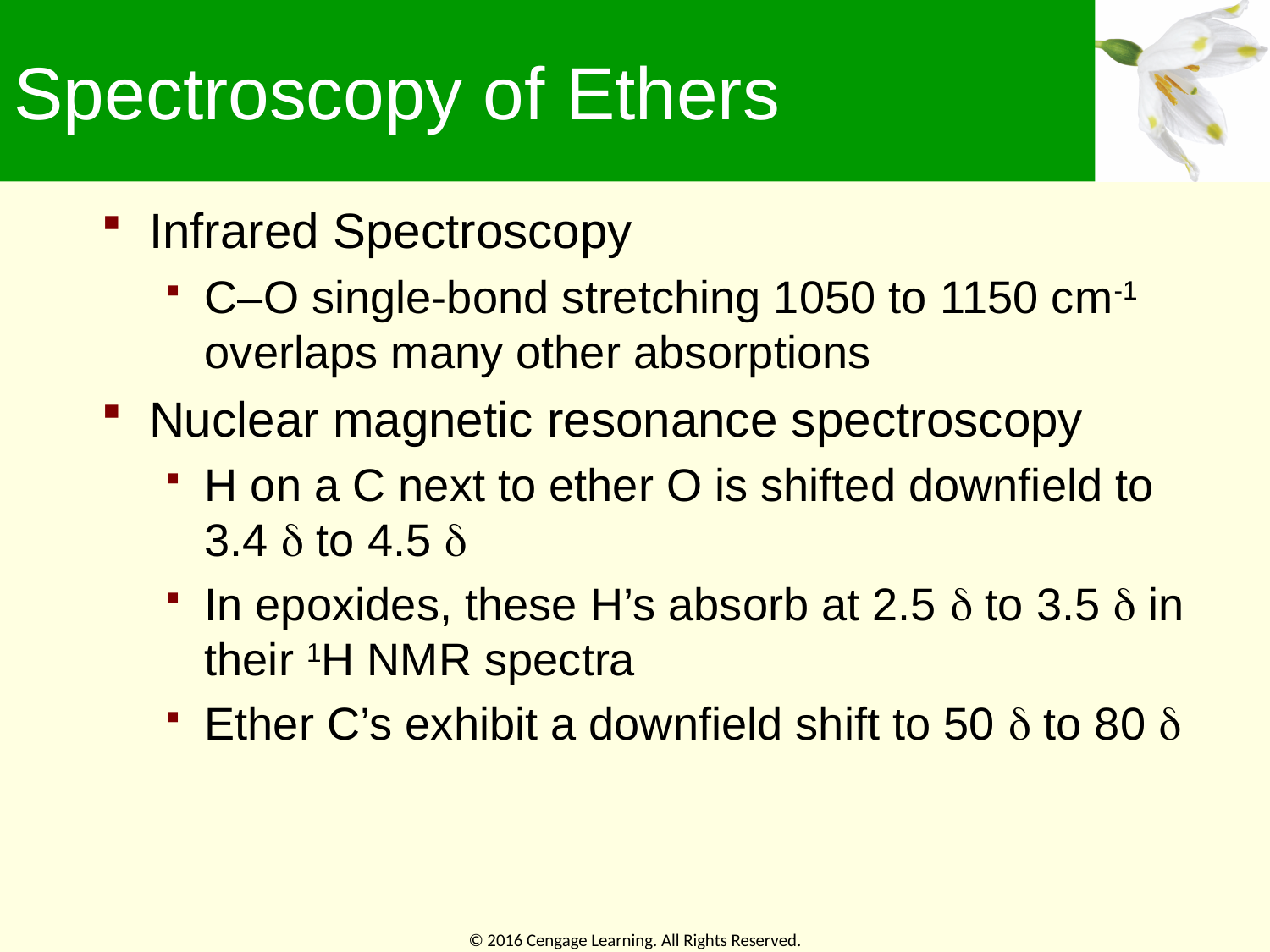

# Spectroscopy of Ethers
Infrared Spectroscopy
C–O single-bond stretching 1050 to 1150 cm-1 overlaps many other absorptions
Nuclear magnetic resonance spectroscopy
H on a C next to ether O is shifted downfield to 3.4 δ to 4.5 δ
In epoxides, these H’s absorb at 2.5 δ to 3.5 δ in their 1H NMR spectra
Ether C’s exhibit a downfield shift to 50 δ to 80 δ